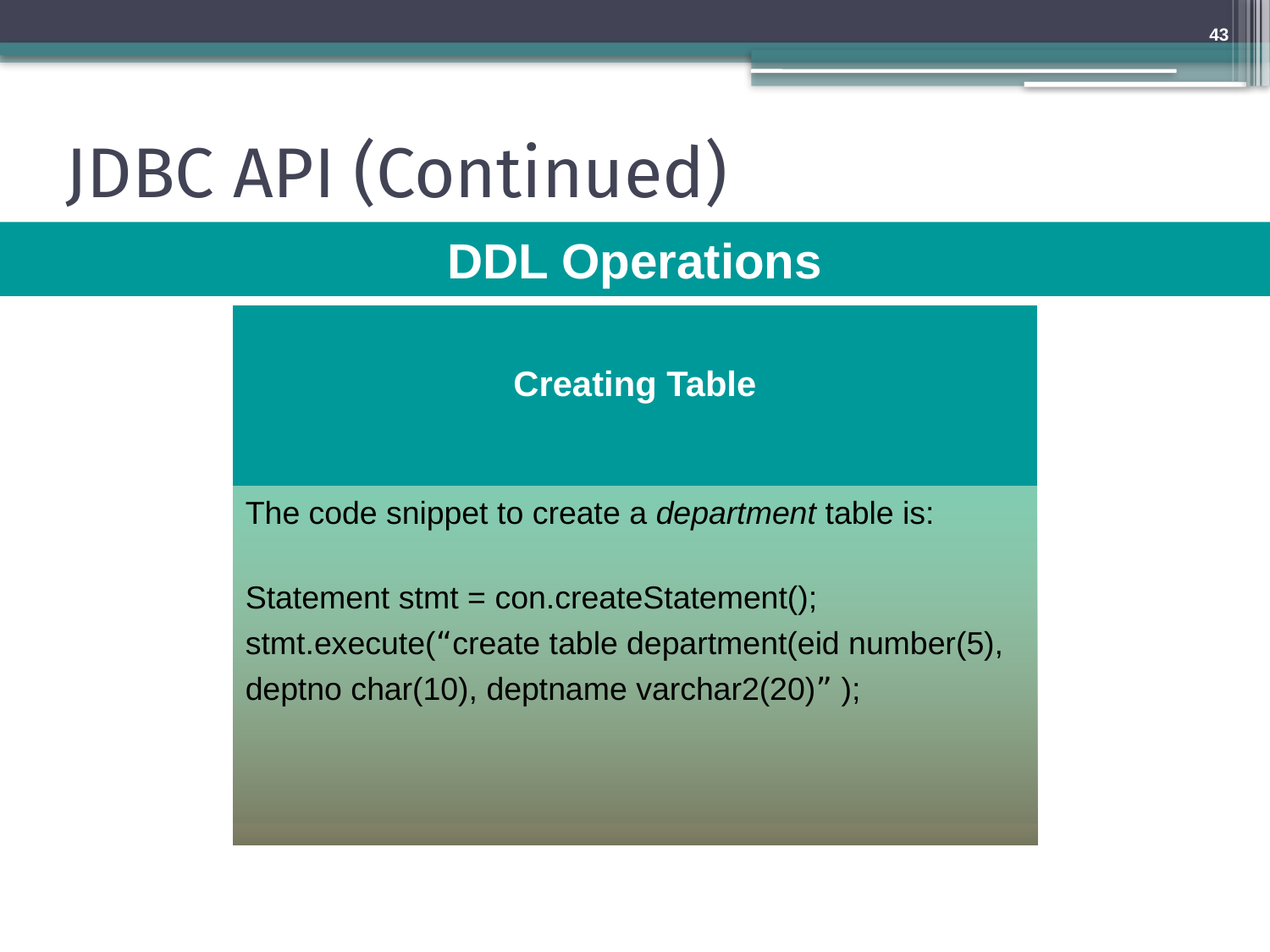

43
# JDBC API (Continued)
DDL Operations

Creating Table
The code snippet to create a department table is:

Statement stmt = con.createStatement();
stmt.execute(“create table department(eid number(5),
deptno char(10), deptname varchar2(20)” );